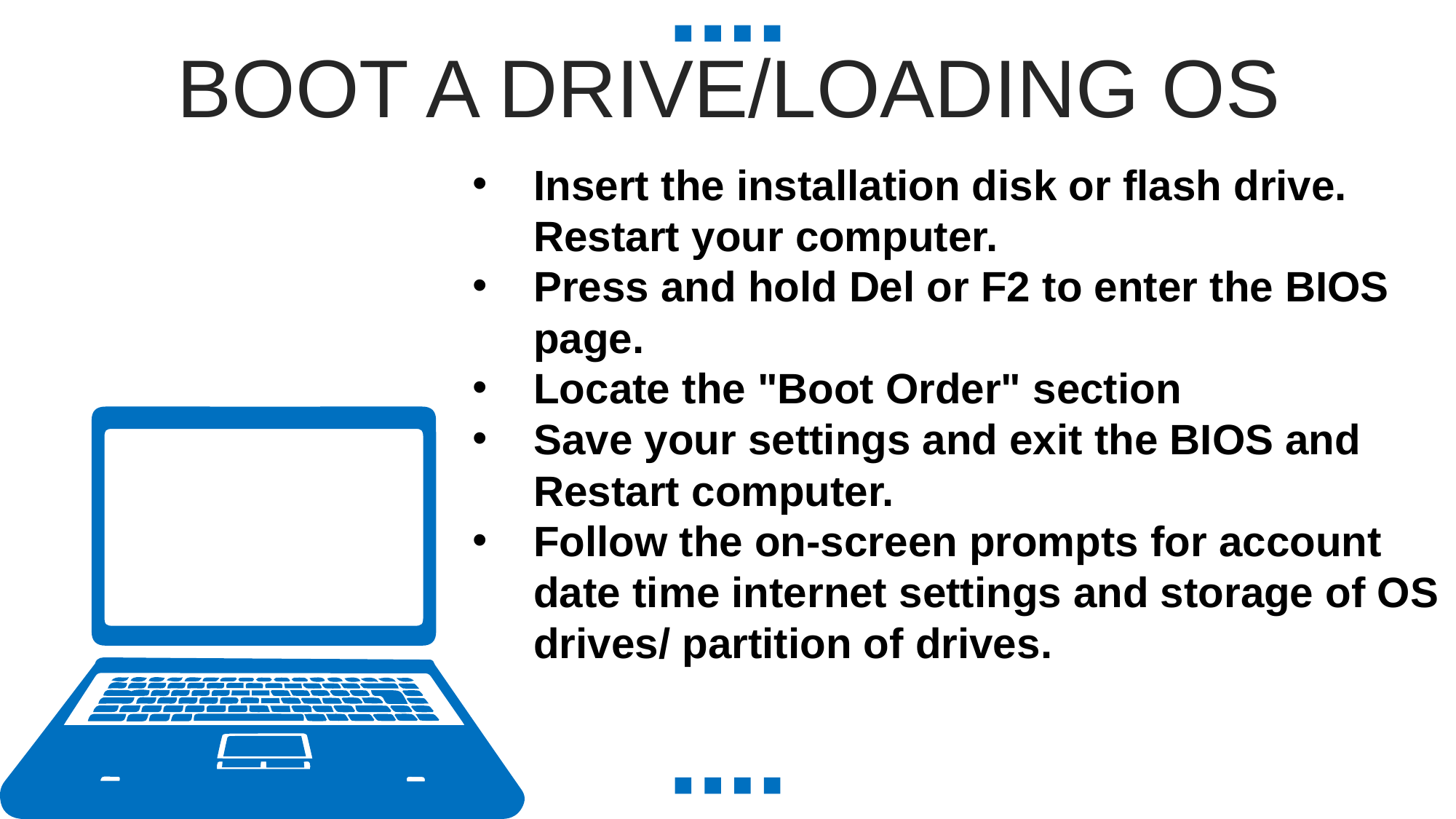

BOOT A DRIVE/LOADING OS
Insert the installation disk or flash drive.
Restart your computer.
Press and hold Del or F2 to enter the BIOS page.
Locate the "Boot Order" section
Save your settings and exit the BIOS and Restart computer.
Follow the on-screen prompts for account date time internet settings and storage of OS drives/ partition of drives.
.